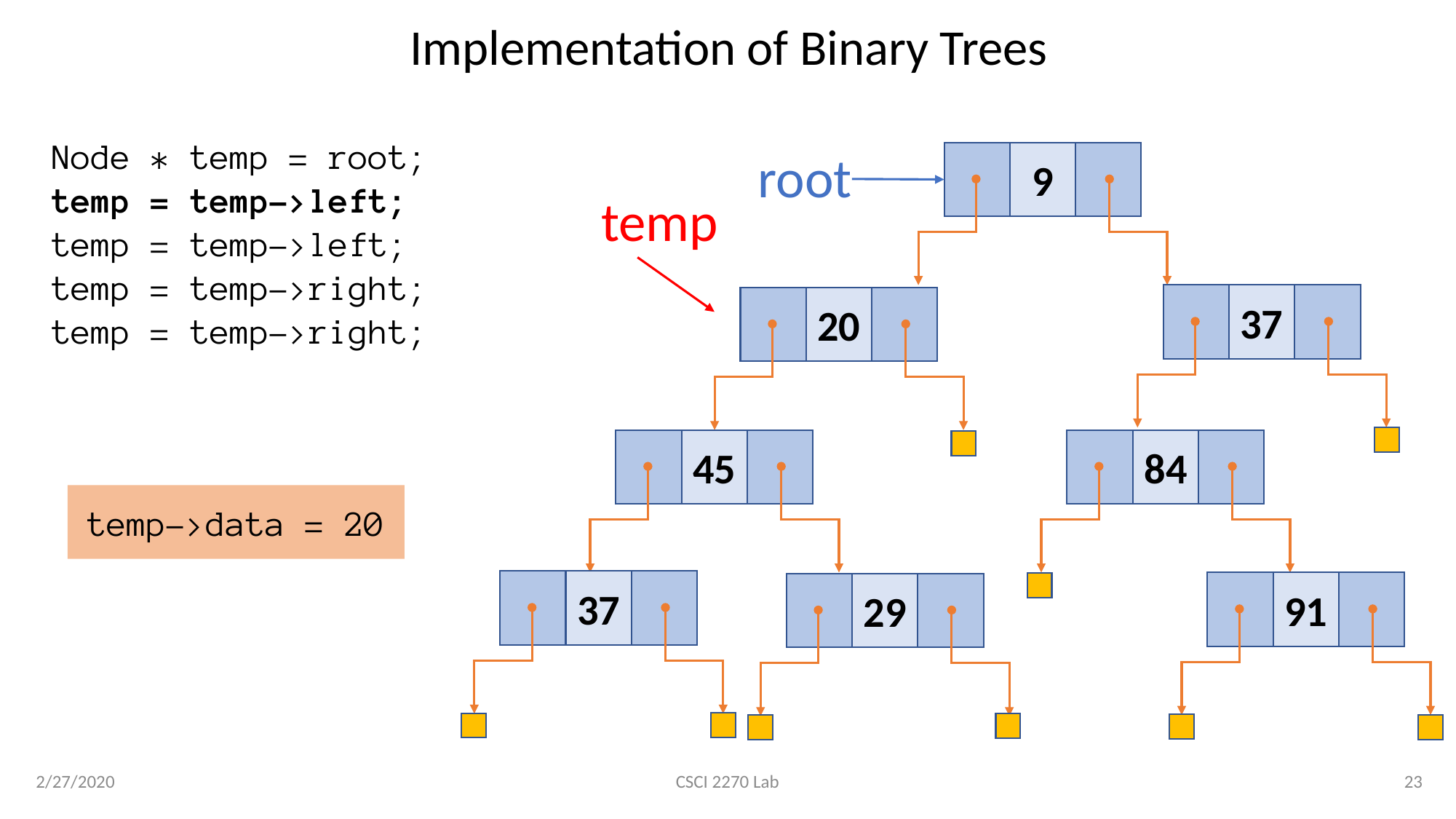

# Implementation of Binary Trees
Node * temp = root;
temp = temp->left;
temp = temp->left;
temp = temp->right;
temp = temp->right;
root

9

37

20

45

84

37

91

29

temp
temp->data = 20
2/27/2020
23
CSCI 2270 Lab